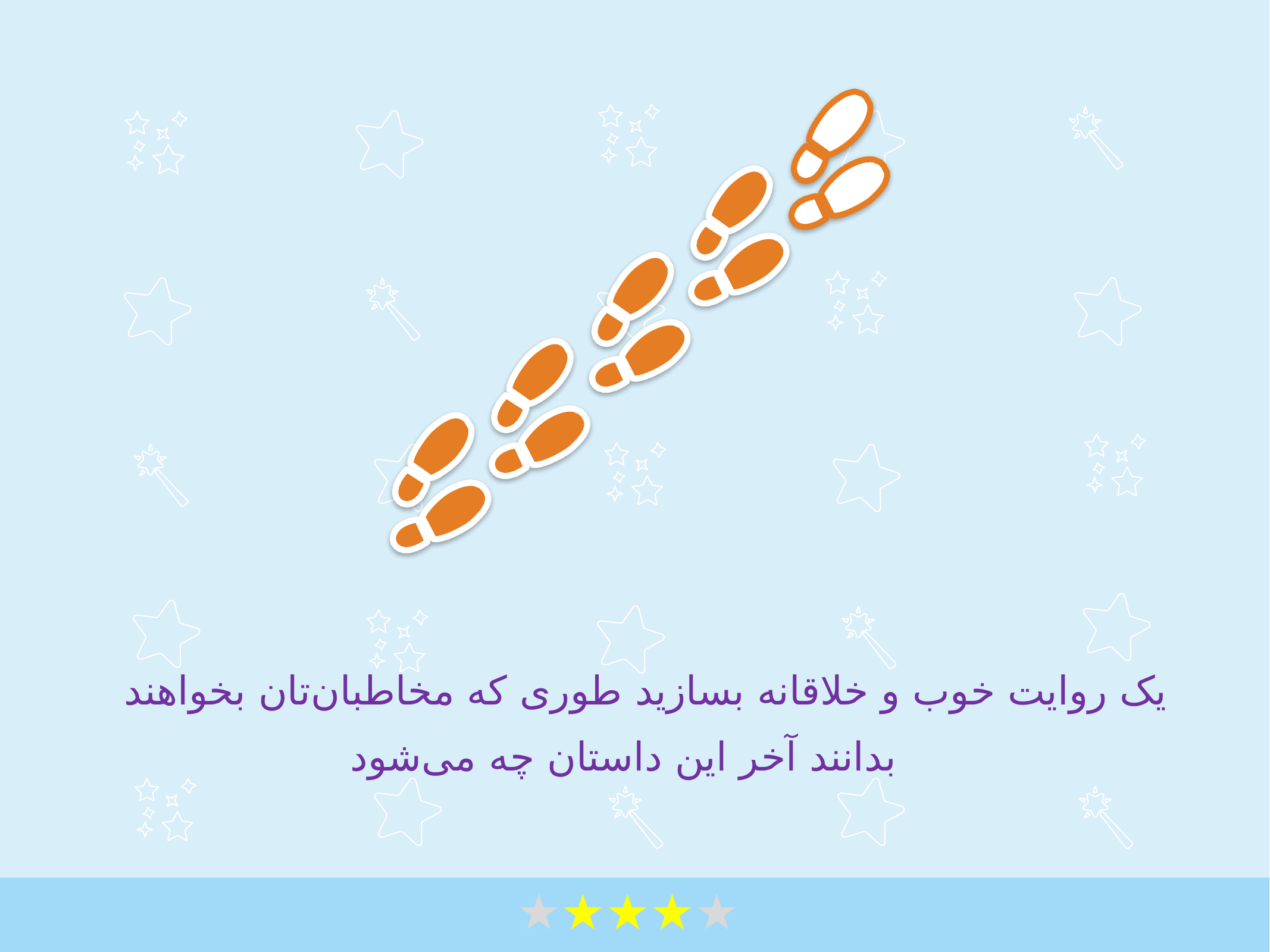

یک روایت خوب و خلاقانه بسازید طوری که مخاطبان‌تان بخواهند بدانند آخر این داستان چه می‌شود
★★★★★